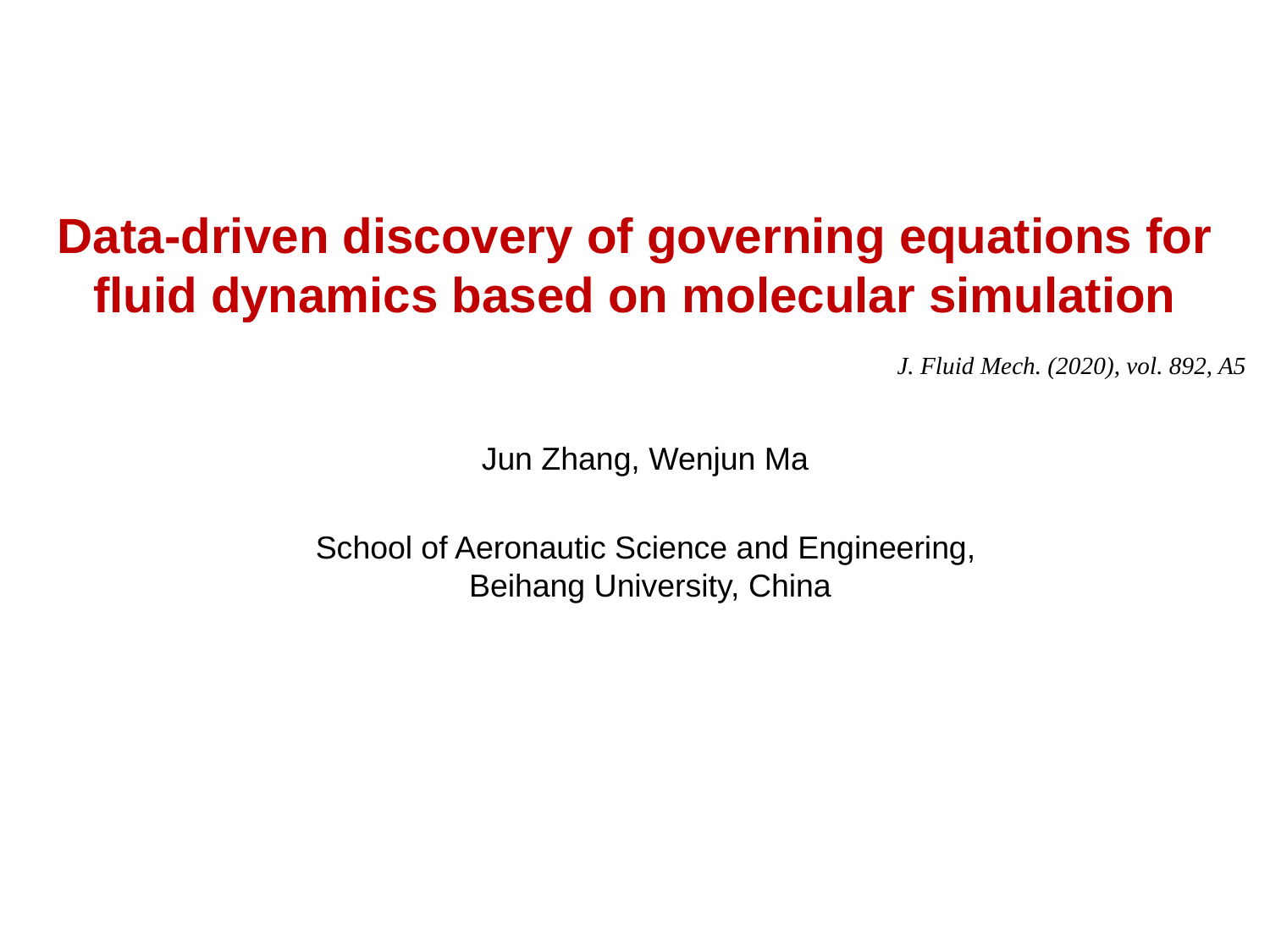

Data-driven discovery of governing equations for
fluid dynamics based on molecular simulation
J. Fluid Mech. (2020), vol. 892, A5
Jun Zhang, Wenjun Ma
School of Aeronautic Science and Engineering,
Beihang University, China